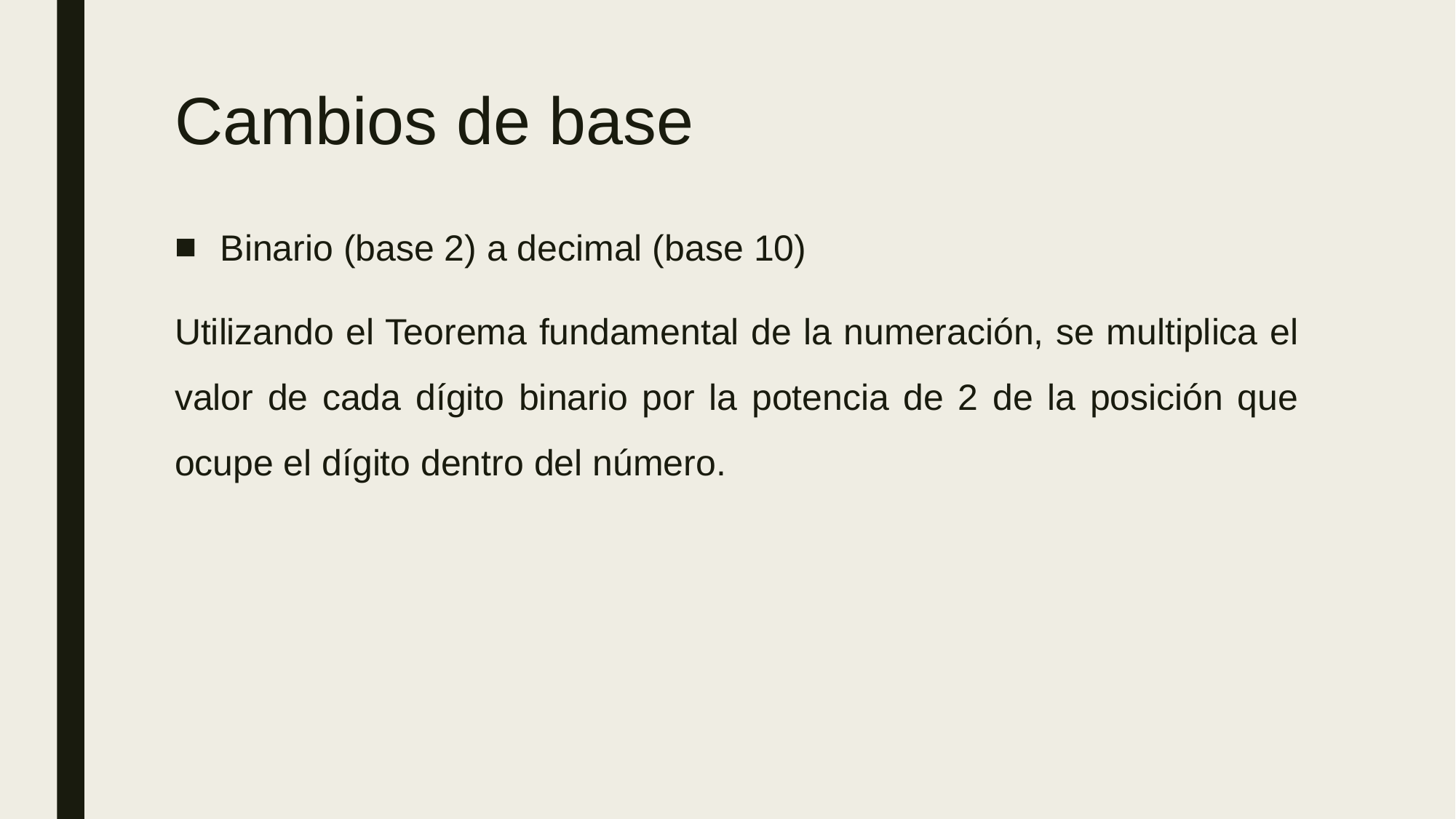

# Cambios de base
Binario (base 2) a decimal (base 10)
Utilizando el Teorema fundamental de la numeración, se multiplica el valor de cada dígito binario por la potencia de 2 de la posición que ocupe el dígito dentro del número.